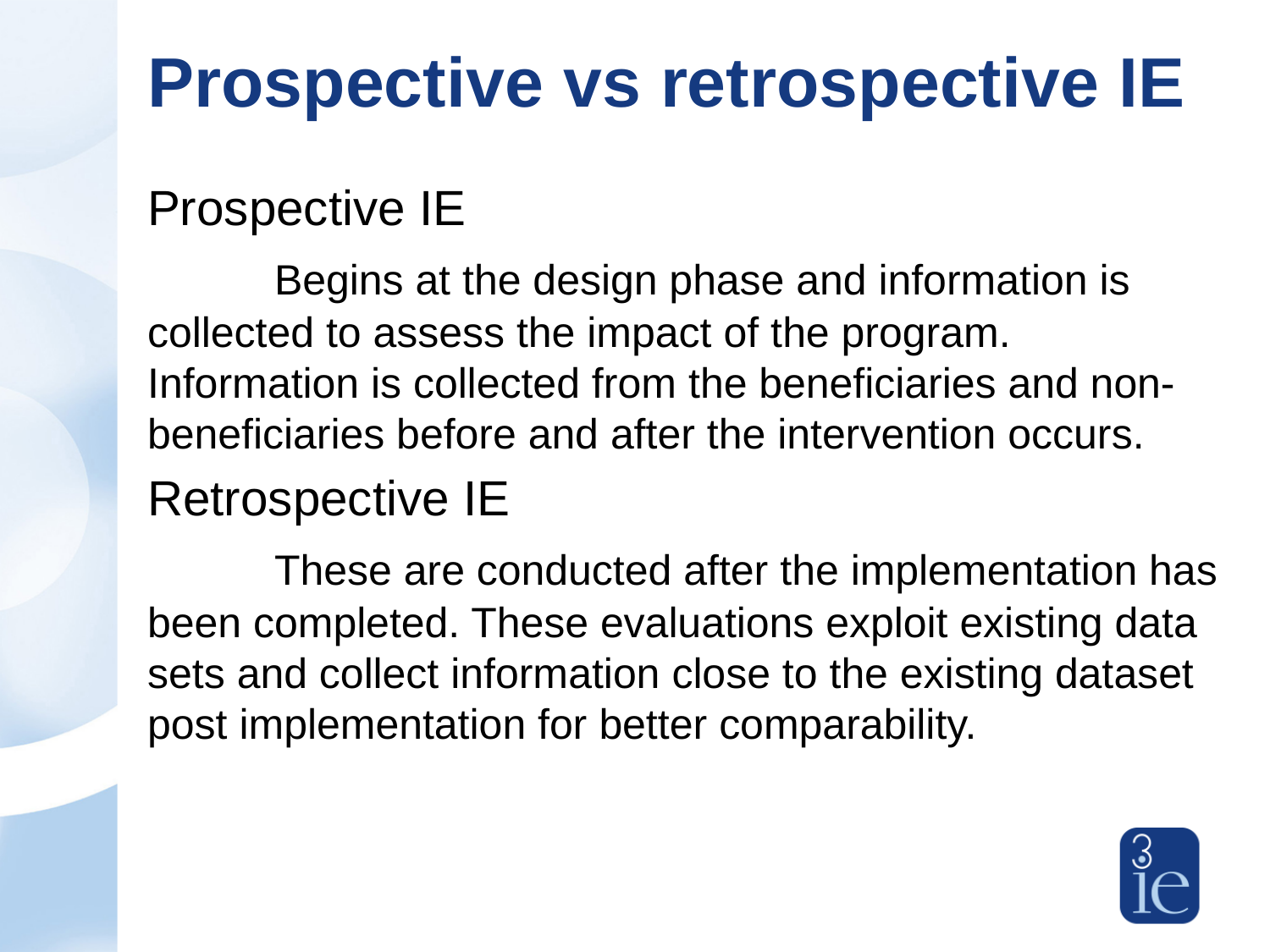

# Prospective vs retrospective IE
Prospective IE
	Begins at the design phase and information is collected to assess the impact of the program. Information is collected from the beneficiaries and non-beneficiaries before and after the intervention occurs.
Retrospective IE
	These are conducted after the implementation has been completed. These evaluations exploit existing data sets and collect information close to the existing dataset post implementation for better comparability.